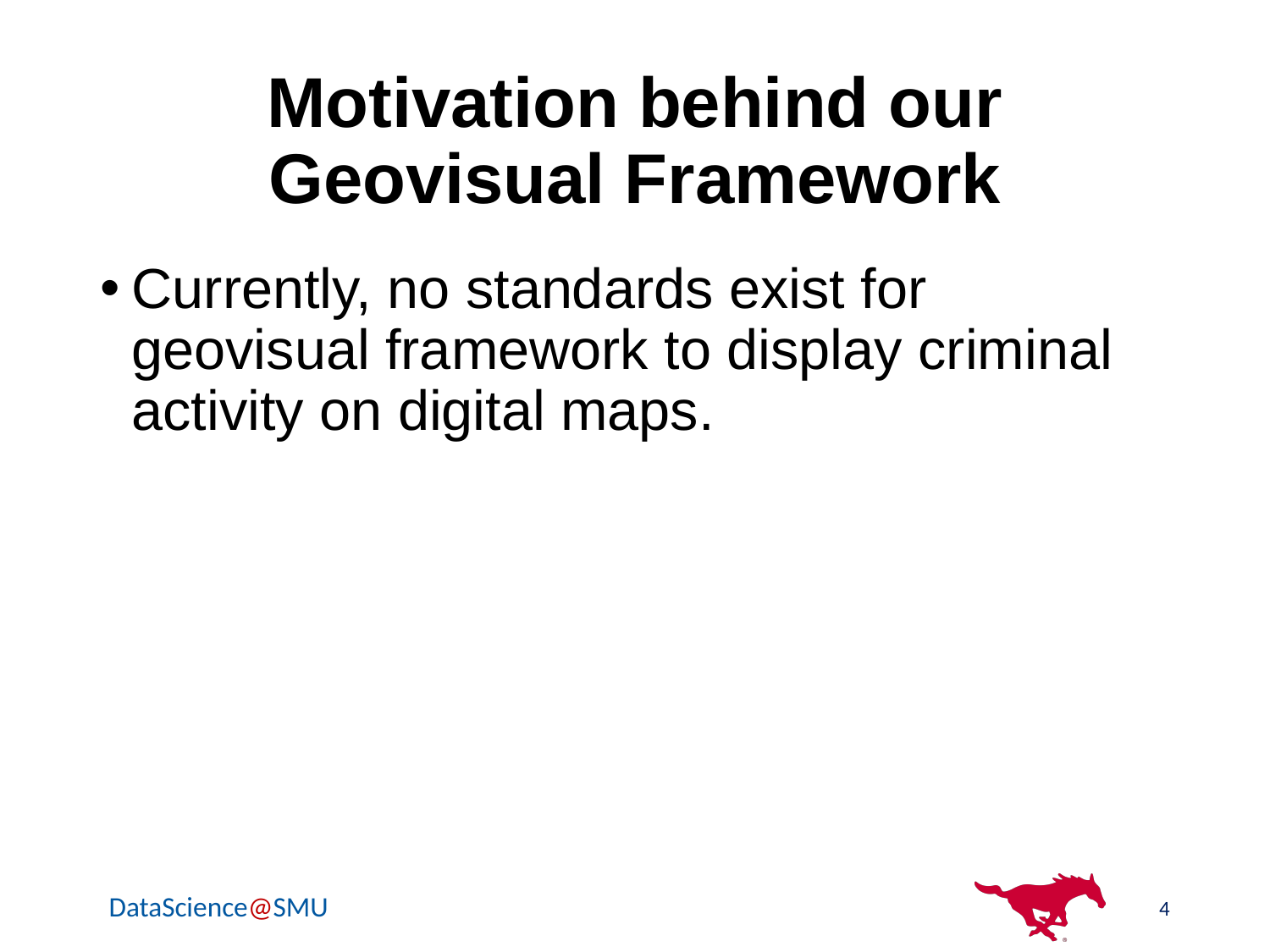

# Motivation behind our Geovisual Framework
Currently, no standards exist for geovisual framework to display criminal activity on digital maps.
4